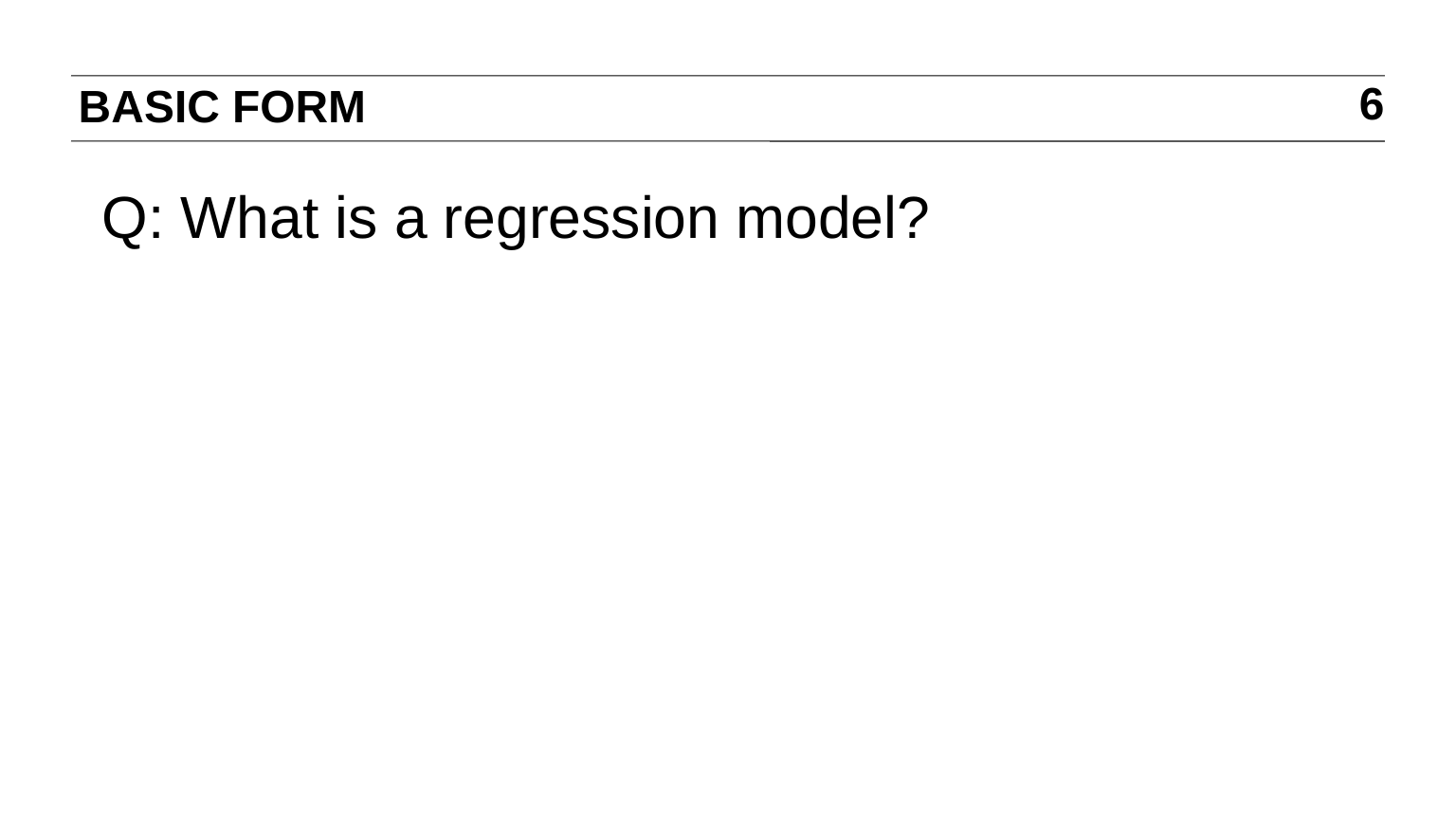

BASIC FORM
6
Q: What is a regression model?